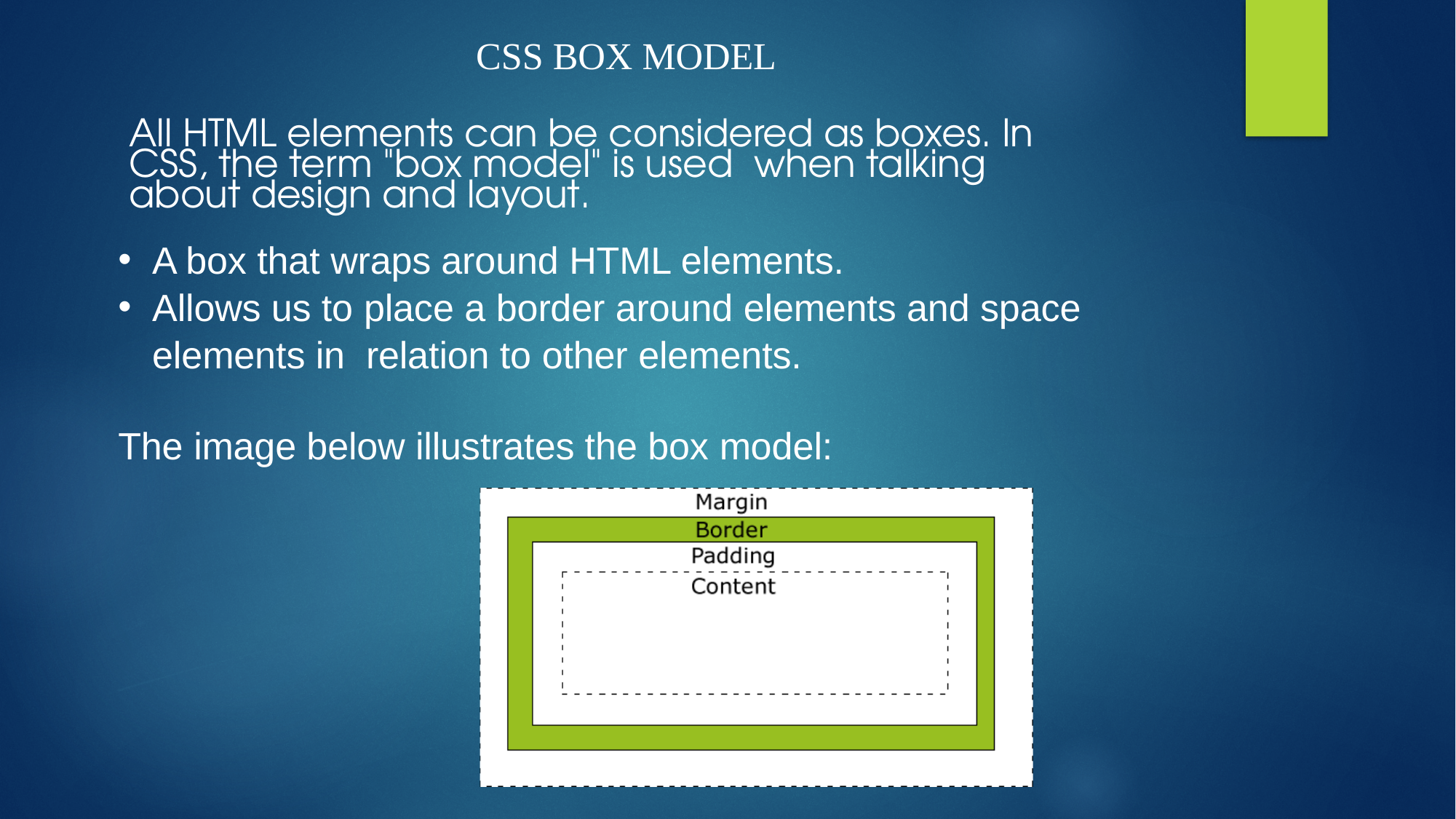

# CSS BOX MODEL
All HTML elements can be considered as boxes. In CSS, the term "box model" is used  when talking about design and layout.
A box that wraps around HTML elements.
Allows us to place a border around elements and space elements in  relation to other elements.

The image below illustrates the box model: